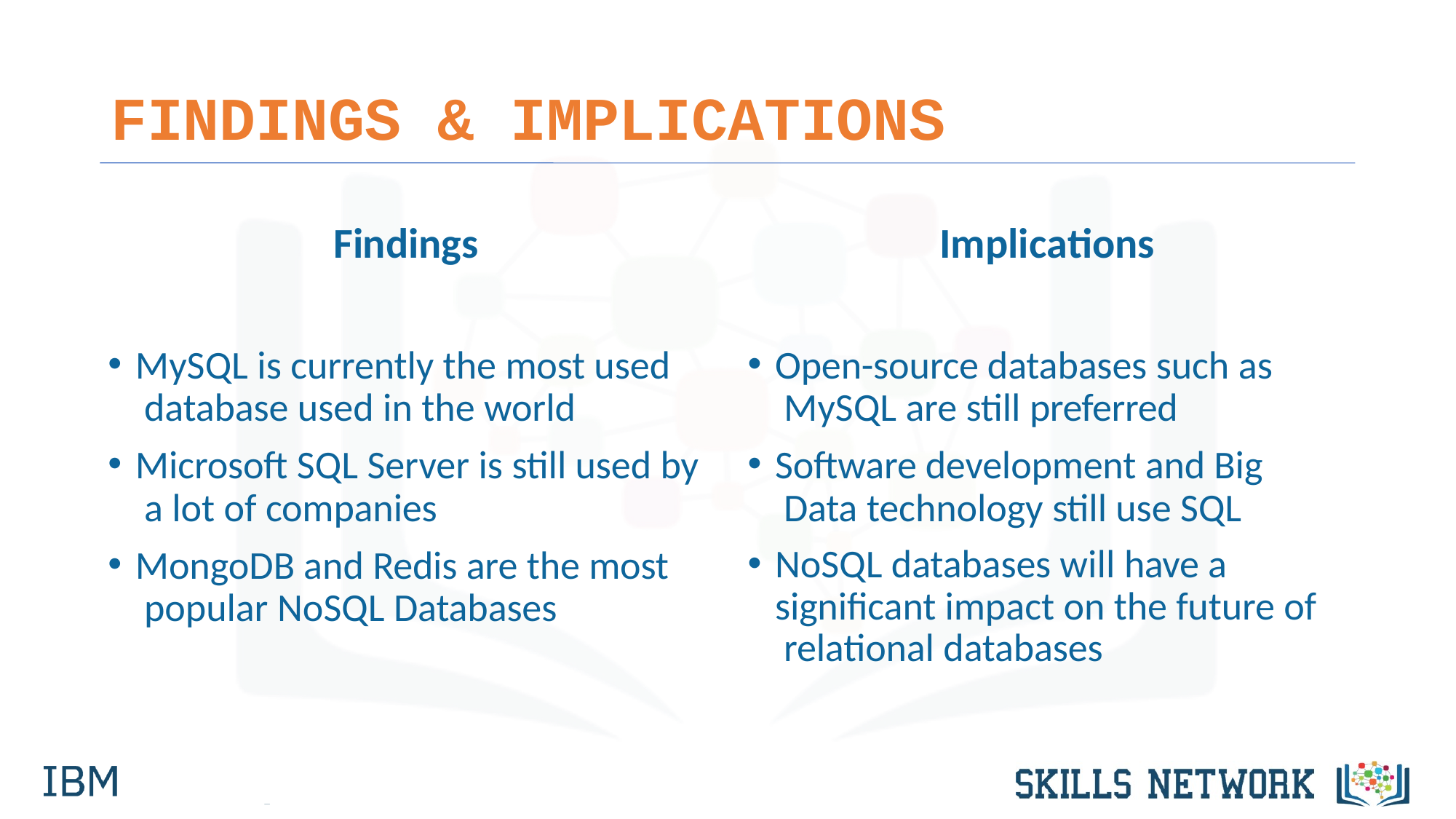

# FINDINGS & IMPLICATIONS
Findings	Implications
MySQL is currently the most used  database used in the world
Microsoft SQL Server is still used by  a lot of companies
MongoDB and Redis are the most  popular NoSQL Databases
Open-source databases such as  MySQL are still preferred
Software development and Big  Data technology still use SQL
NoSQL databases will have a  significant impact on the future of  relational databases